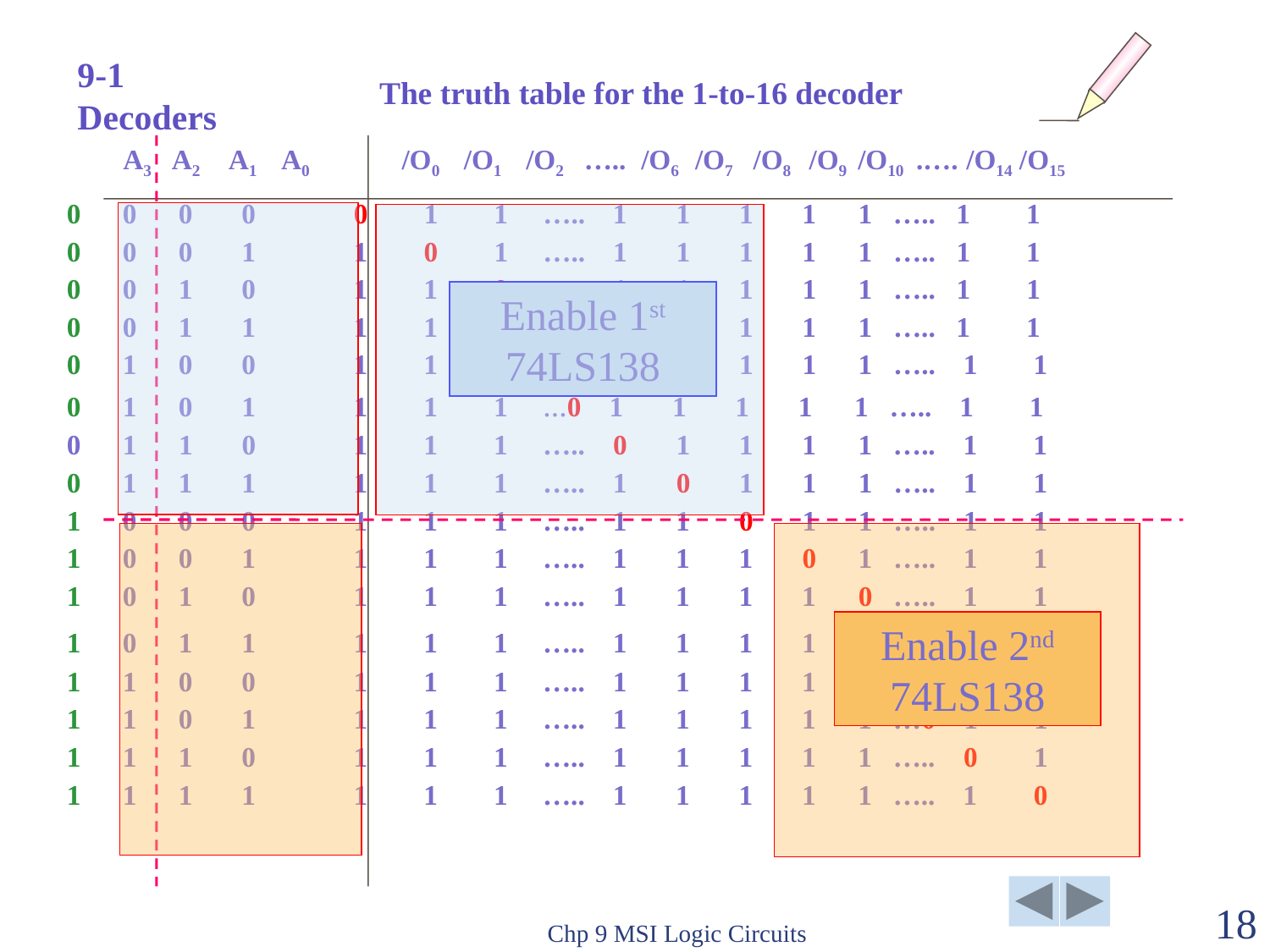

9-1 Decoders
The truth table for the 1-to-16 decoder
A3     A2       A1      A0

/O0      /O1      /O2     …..   /O6    /O7     /O8   /O9  /O10   .….  /O14 /O15

0      0      0       0              0        1        1     …..    1       1       1       1      1   …..   1        1
0      0      0       1              1        0        1     …..    1       1       1       1      1   …..   1        1
0      0      1       0              1        1        0     …..    1       1       1       1      1   …..   1        1
0      0      1       1              1        1        1     0   ..   1       1       1       1      1   …..   1        1
0      1      0       0              1        1        1     ..0..    1       1       1       1      1   …..    1        1
0      1      0       1              1        1        1     ...0    1       1       1       1      1   …..    1        1
0      1      1       0              1        1        1     …..    0       1       1       1      1   …..    1        1
0      1      1       1              1        1        1     …..    1       0       1       1      1   …..    1        1
1      0      0       0              1        1        1     …..    1       1       0       1      1   …..    1        1
1      0      0       1              1        1        1     …..    1       1       1       0      1   …..    1        1
1      0      1       0              1        1        1     …..    1       1       1       1      0   …..    1        1
1      0      1       1              1        1        1     …..    1       1       1       1      1   0  ..    1        1
1      1      0       0              1        1        1     …..    1       1       1       1      1   ..0..    1        1
1      1      0       1              1        1        1     …..    1       1       1       1      1   …0    1        1
1      1      1       0              1        1        1     …..    1       1       1       1      1   …..    0        1
1      1      1       1              1        1        1     …..    1       1       1       1      1   …..    1        0

Enable 1st 74LS138

Enable 2nd 74LS138
Chp 9 MSI Logic Circuits
18